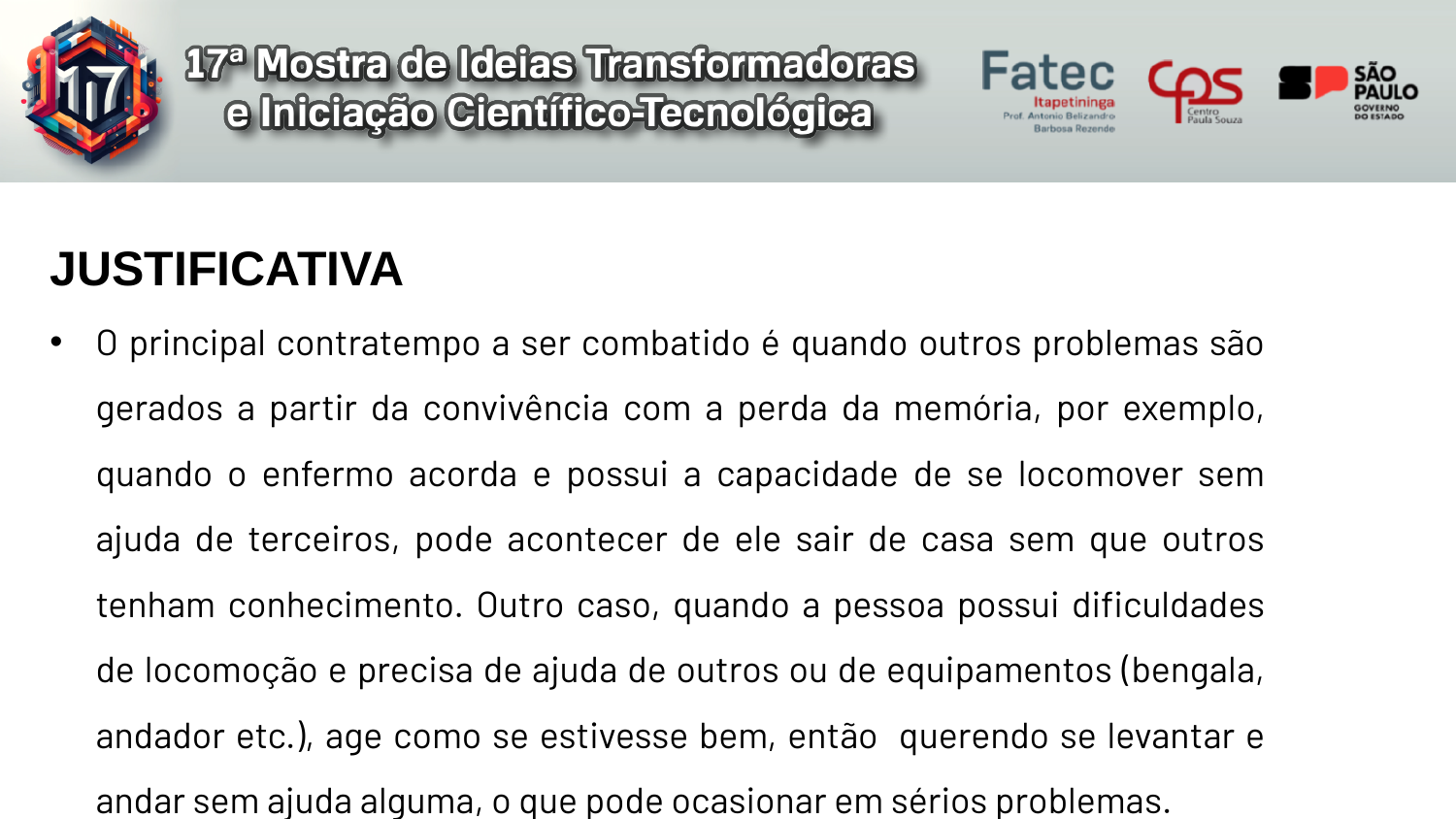

# JUSTIFICATIVA
O principal contratempo a ser combatido é quando outros problemas são gerados a partir da convivência com a perda da memória, por exemplo, quando o enfermo acorda e possui a capacidade de se locomover sem ajuda de terceiros, pode acontecer de ele sair de casa sem que outros tenham conhecimento. Outro caso, quando a pessoa possui dificuldades de locomoção e precisa de ajuda de outros ou de equipamentos (bengala, andador etc.), age como se estivesse bem, então  querendo se levantar e andar sem ajuda alguma, o que pode ocasionar em sérios problemas.